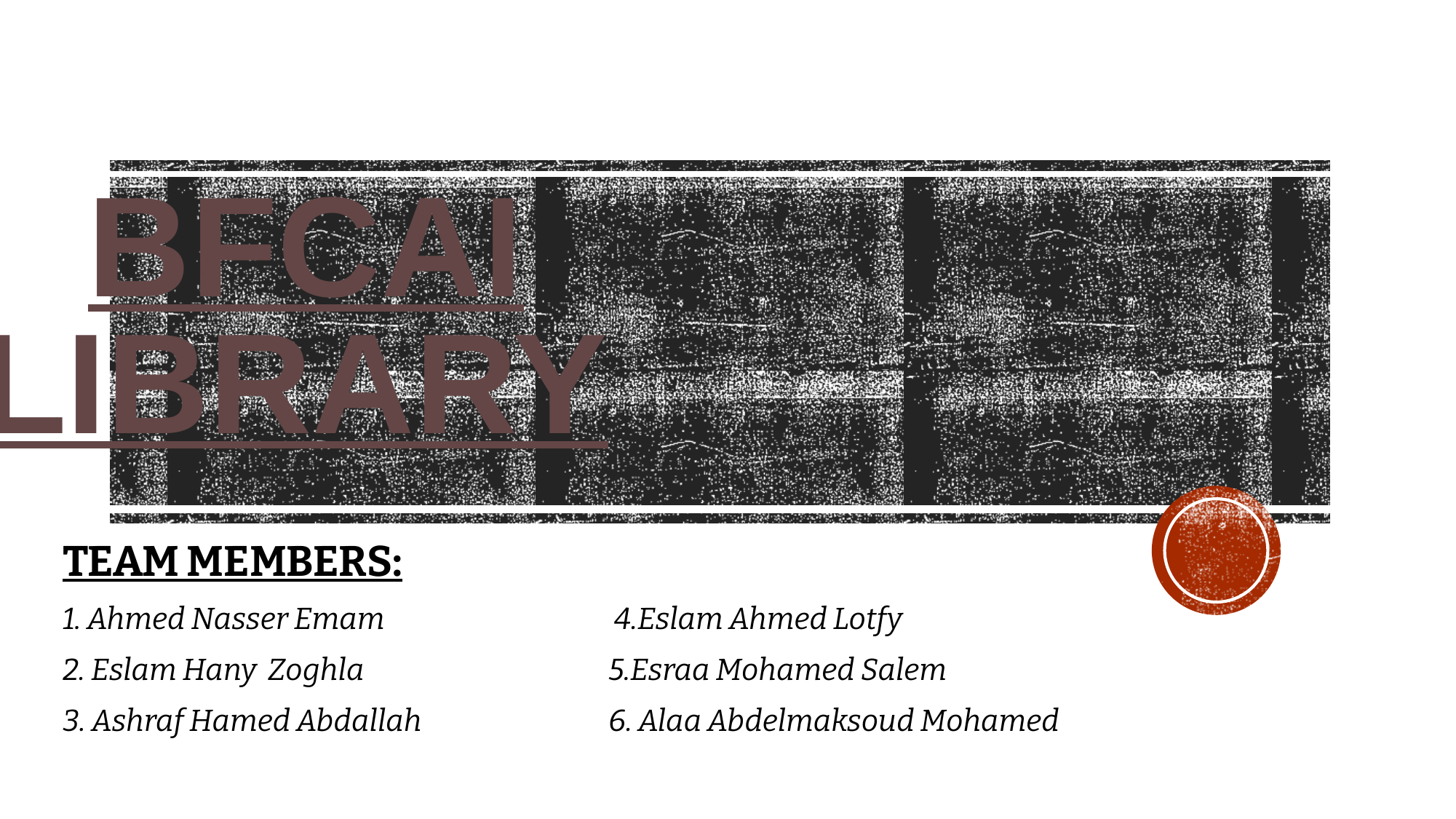

# BFCAI LIBRARY
TEAM MEMBERS:
1. Ahmed Nasser Emam           		 4.Eslam Ahmed Lotfy
2. Eslam Hany  Zoghla             		5.Esraa Mohamed Salem
3. Ashraf Hamed Abdallah		6. Alaa Abdelmaksoud Mohamed